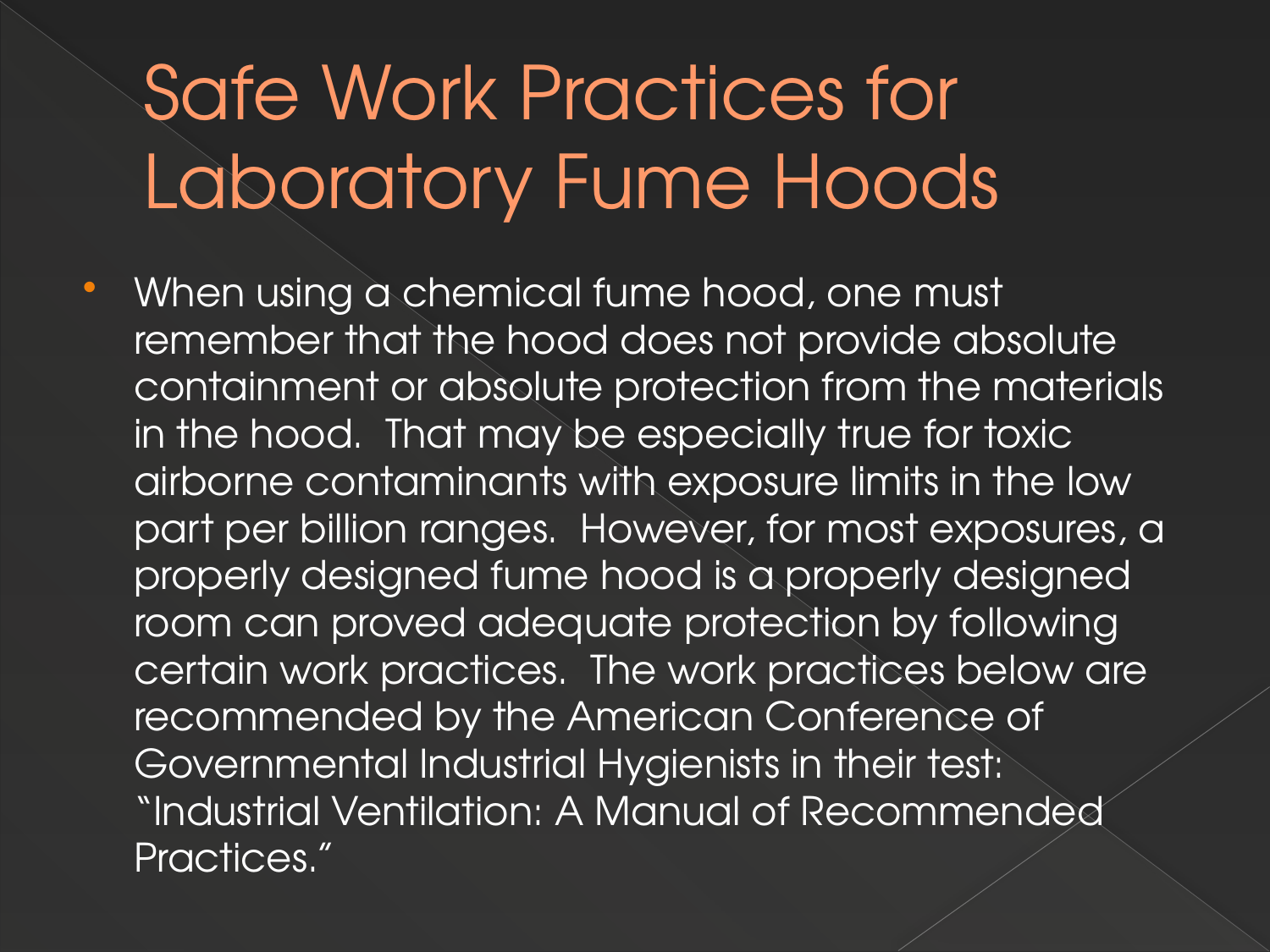

# Safe Work Practices for Laboratory Fume Hoods
When using a chemical fume hood, one must remember that the hood does not provide absolute containment or absolute protection from the materials in the hood.  That may be especially true for toxic airborne contaminants with exposure limits in the low part per billion ranges.  However, for most exposures, a properly designed fume hood is a properly designed room can proved adequate protection by following certain work practices.  The work practices below are recommended by the American Conference of Governmental Industrial Hygienists in their test: “Industrial Ventilation: A Manual of Recommended Practices.”